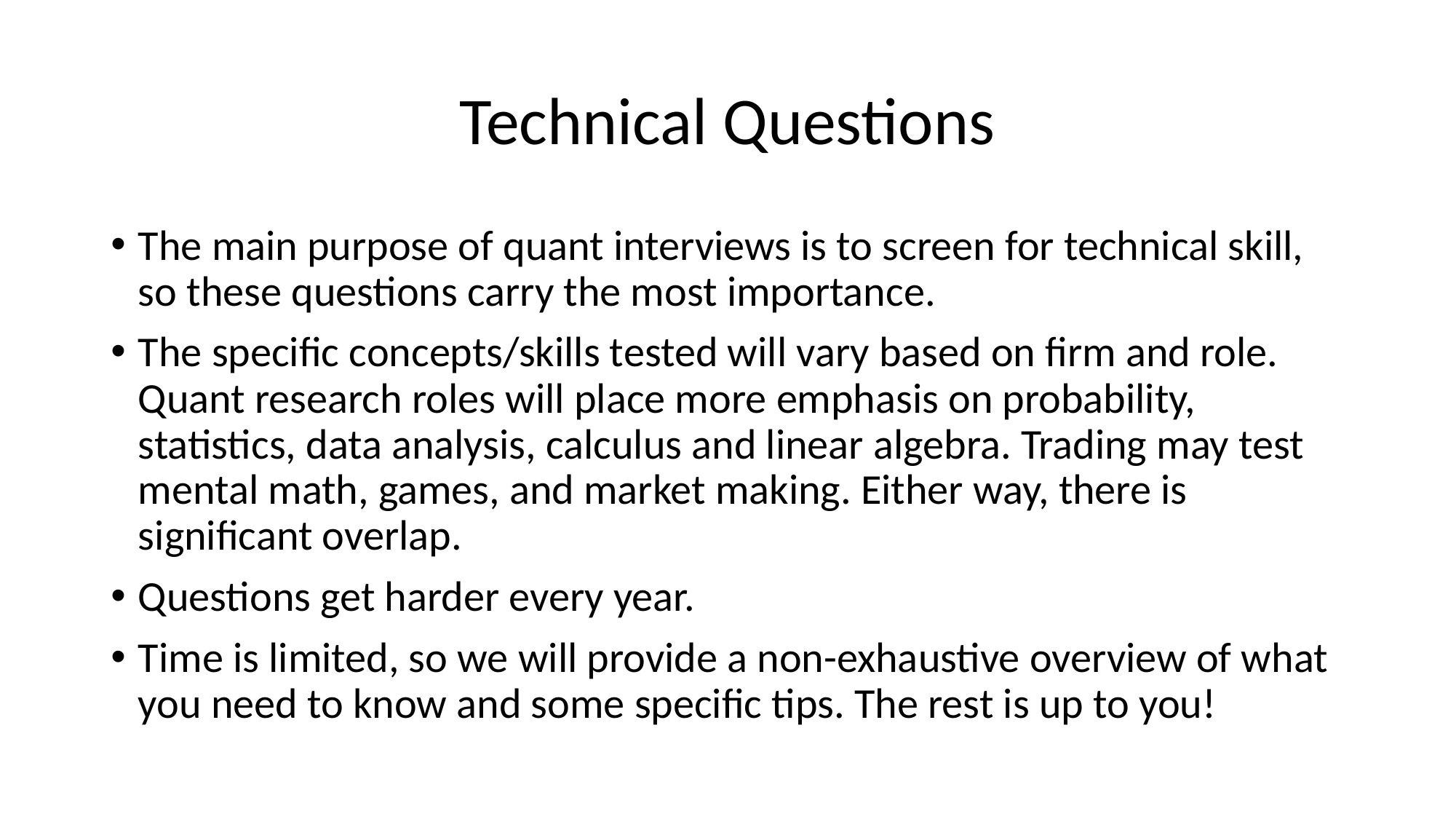

# Technical Questions
The main purpose of quant interviews is to screen for technical skill, so these questions carry the most importance.
The specific concepts/skills tested will vary based on firm and role. Quant research roles will place more emphasis on probability, statistics, data analysis, calculus and linear algebra. Trading may test mental math, games, and market making. Either way, there is significant overlap.
Questions get harder every year.
Time is limited, so we will provide a non-exhaustive overview of what you need to know and some specific tips. The rest is up to you!